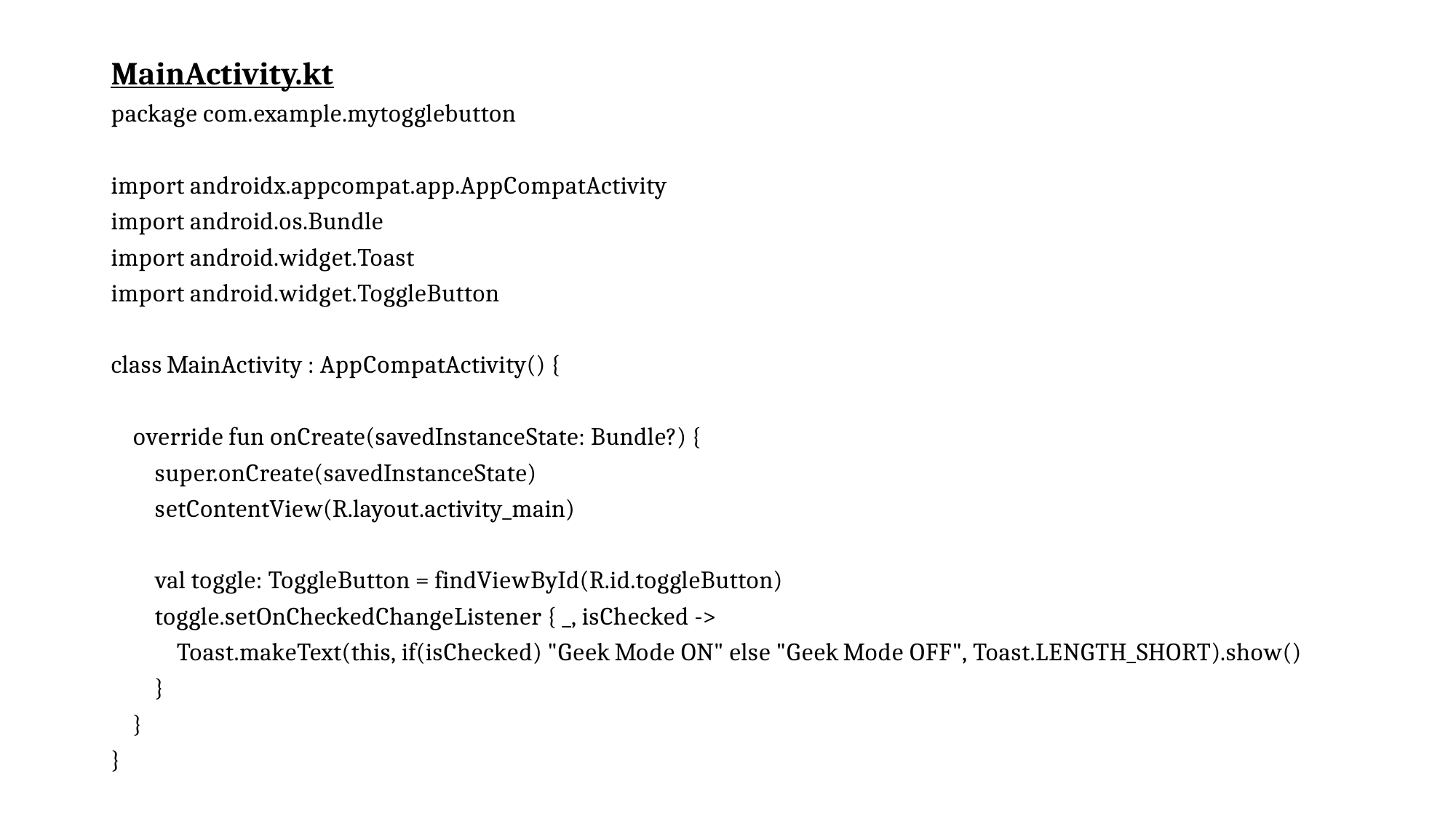

MainActivity.kt
package com.example.mytogglebutton

import androidx.appcompat.app.AppCompatActivity
import android.os.Bundle
import android.widget.Toast
import android.widget.ToggleButton

class MainActivity : AppCompatActivity() {

    override fun onCreate(savedInstanceState: Bundle?) {
        super.onCreate(savedInstanceState)
        setContentView(R.layout.activity_main)

        val toggle: ToggleButton = findViewById(R.id.toggleButton)
        toggle.setOnCheckedChangeListener { _, isChecked ->
            Toast.makeText(this, if(isChecked) "Geek Mode ON" else "Geek Mode OFF", Toast.LENGTH_SHORT).show()
        }
    }
}